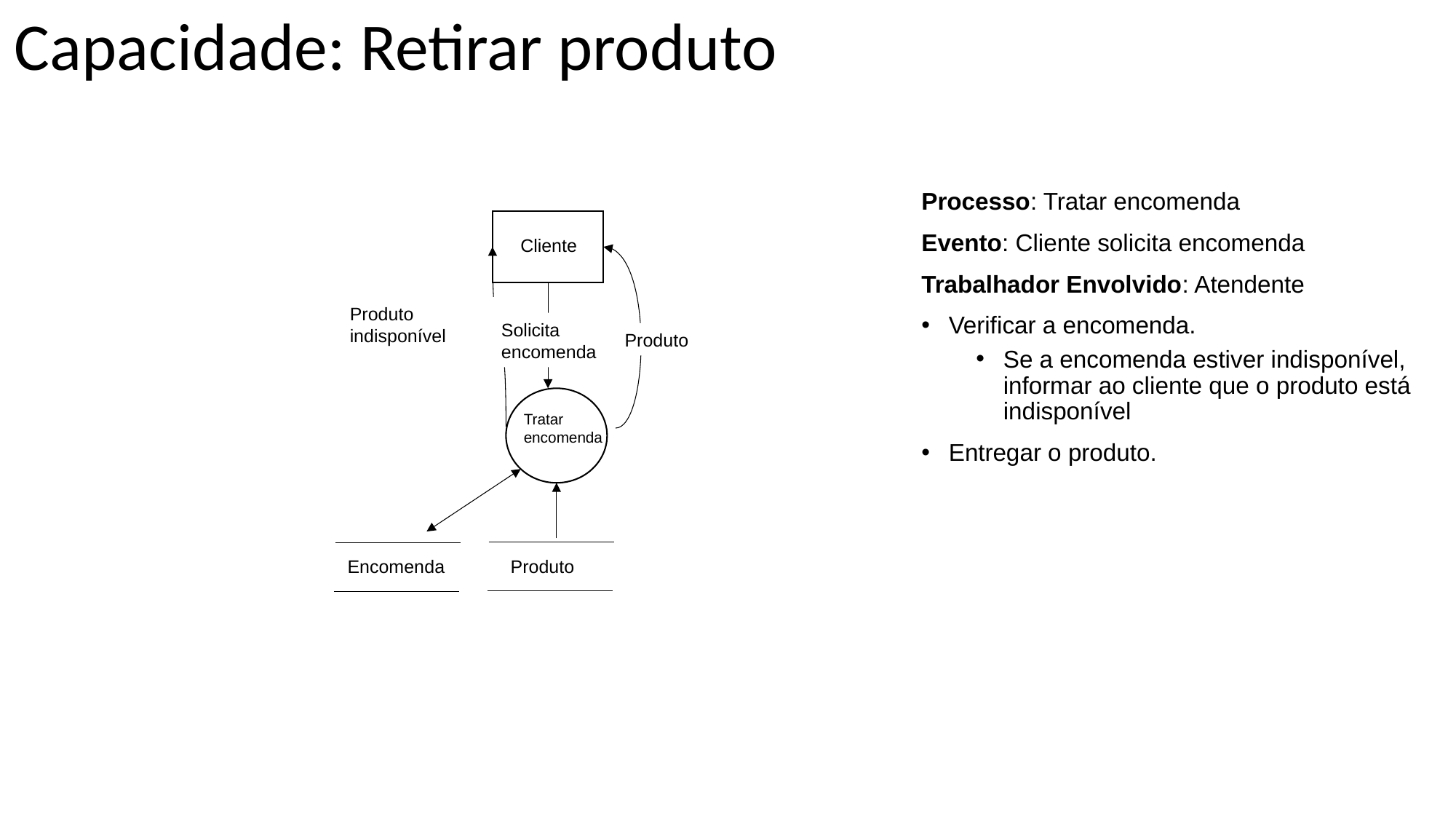

Capacidade: Retirar produto
Processo: Tratar encomenda
Evento: Cliente solicita encomenda
Trabalhador Envolvido: Atendente
Verificar a encomenda.
Se a encomenda estiver indisponível, informar ao cliente que o produto está indisponível
Entregar o produto.

Cliente
Produto
indisponível
Solicita encomenda
Produto

Tratar
encomenda
Encomenda
Produto